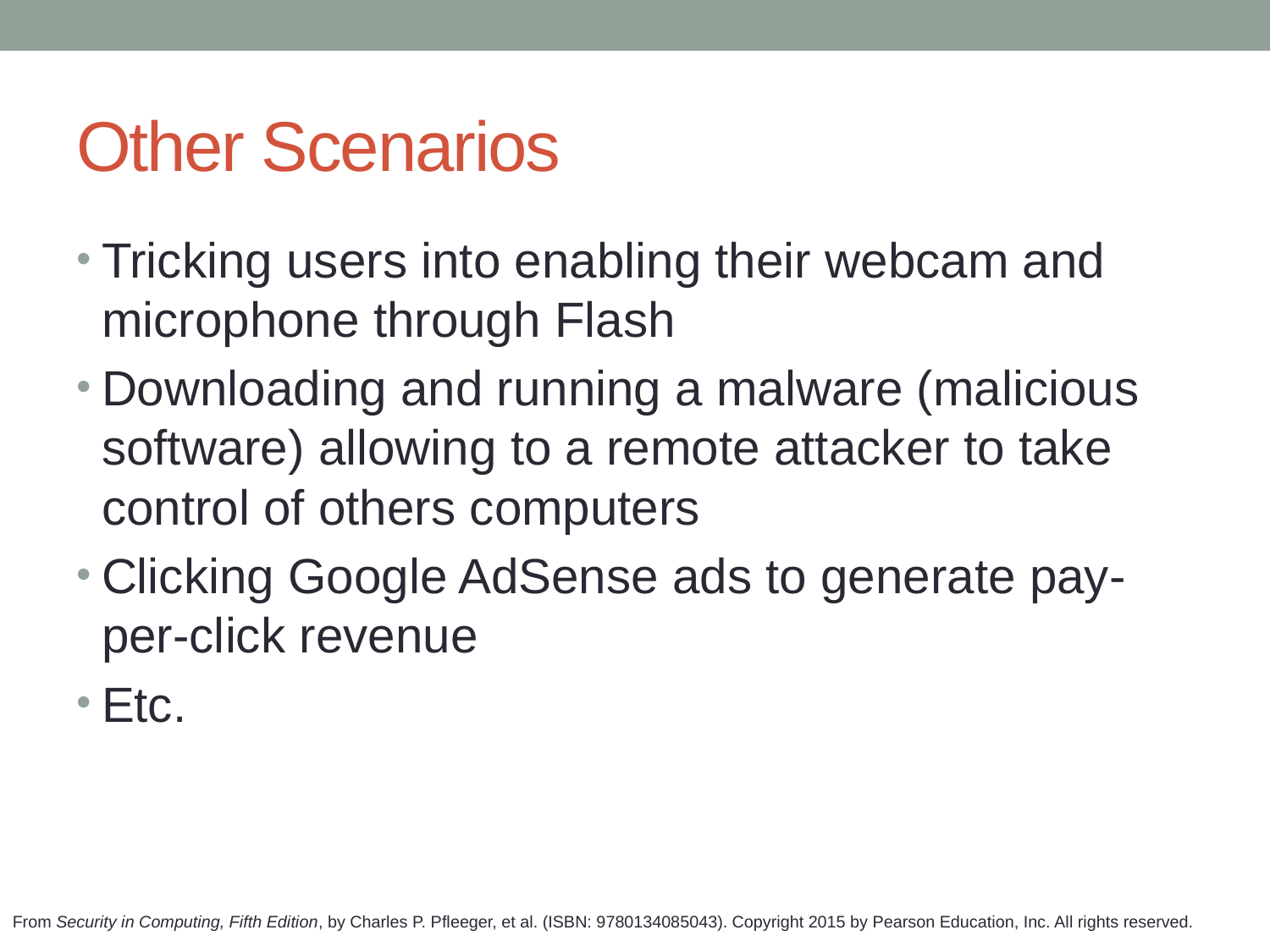

# Other Scenarios
Tricking users into enabling their webcam and microphone through Flash
Downloading and running a malware (malicious software) allowing to a remote attacker to take control of others computers
Clicking Google AdSense ads to generate pay-per-click revenue
Etc.